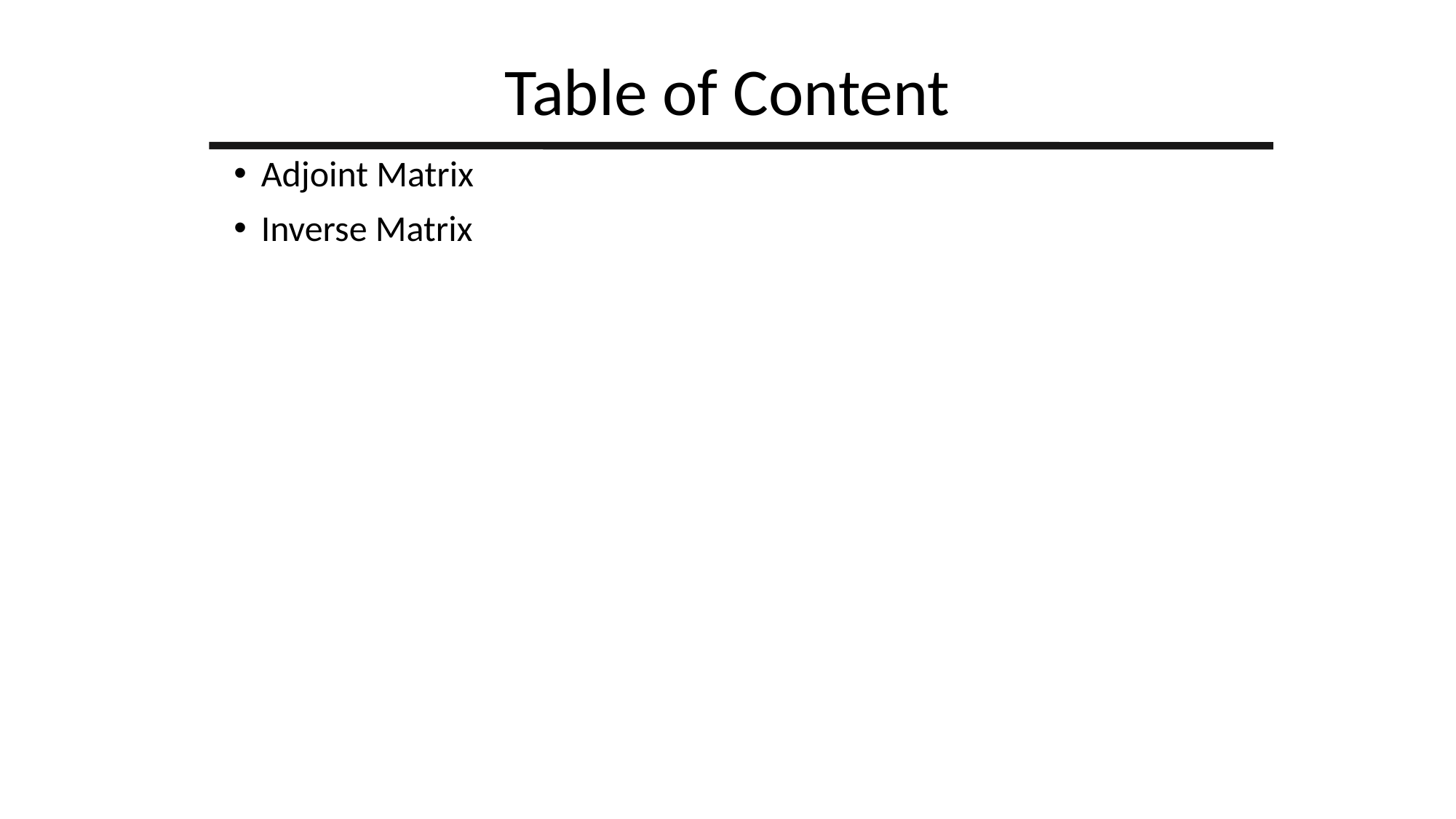

# Table of Content
Adjoint Matrix
Inverse Matrix